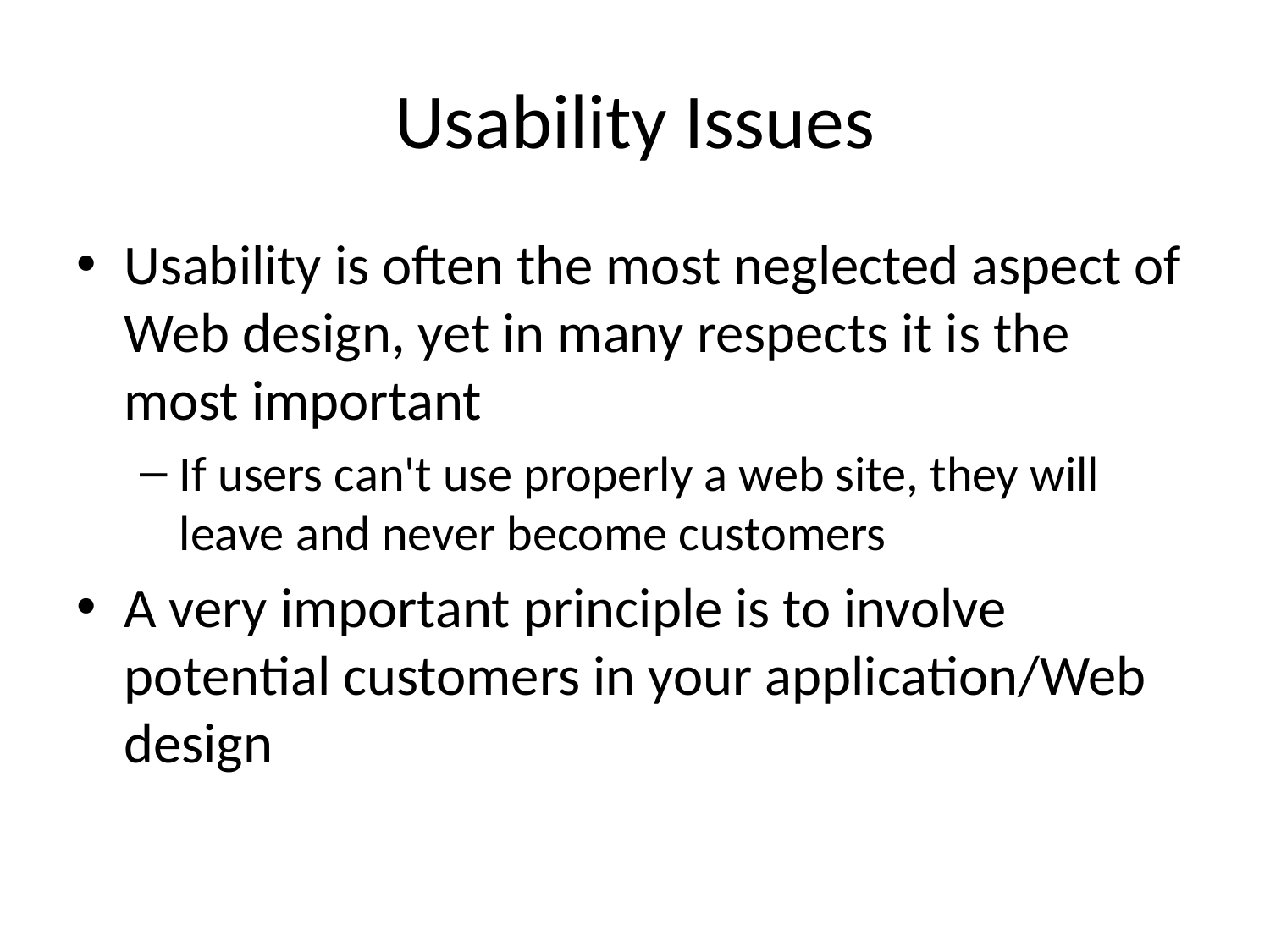

# Usability Issues
Usability is often the most neglected aspect of Web design, yet in many respects it is the most important
If users can't use properly a web site, they will leave and never become customers
A very important principle is to involve potential customers in your application/Web design